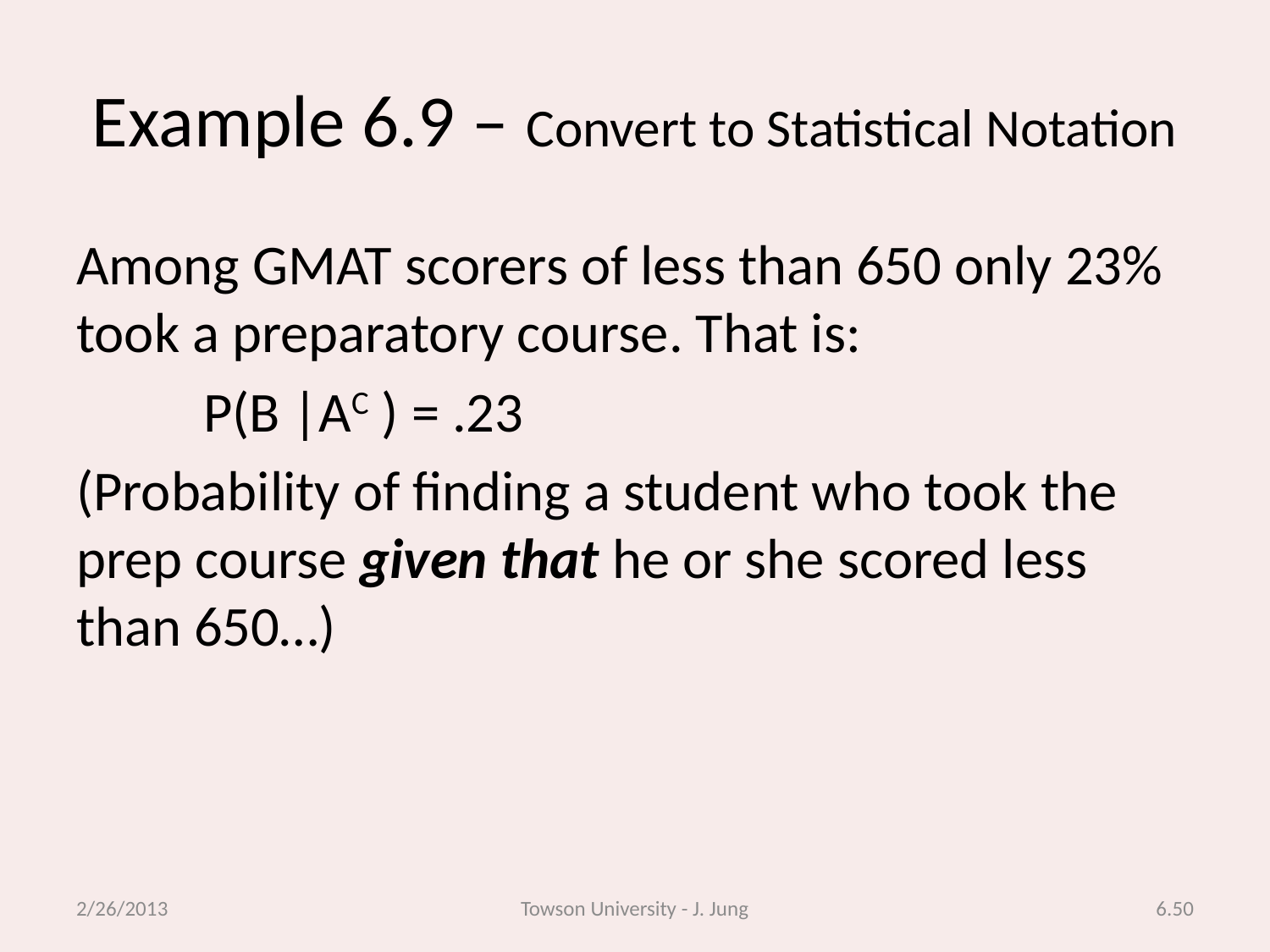

# Example 6.9 – Convert to Statistical Notation
Among GMAT scorers of less than 650 only 23% took a preparatory course. That is:
	P(B |AC ) = .23
(Probability of finding a student who took the prep course given that he or she scored less than 650…)

2/26/2013
Towson University - J. Jung
6.50